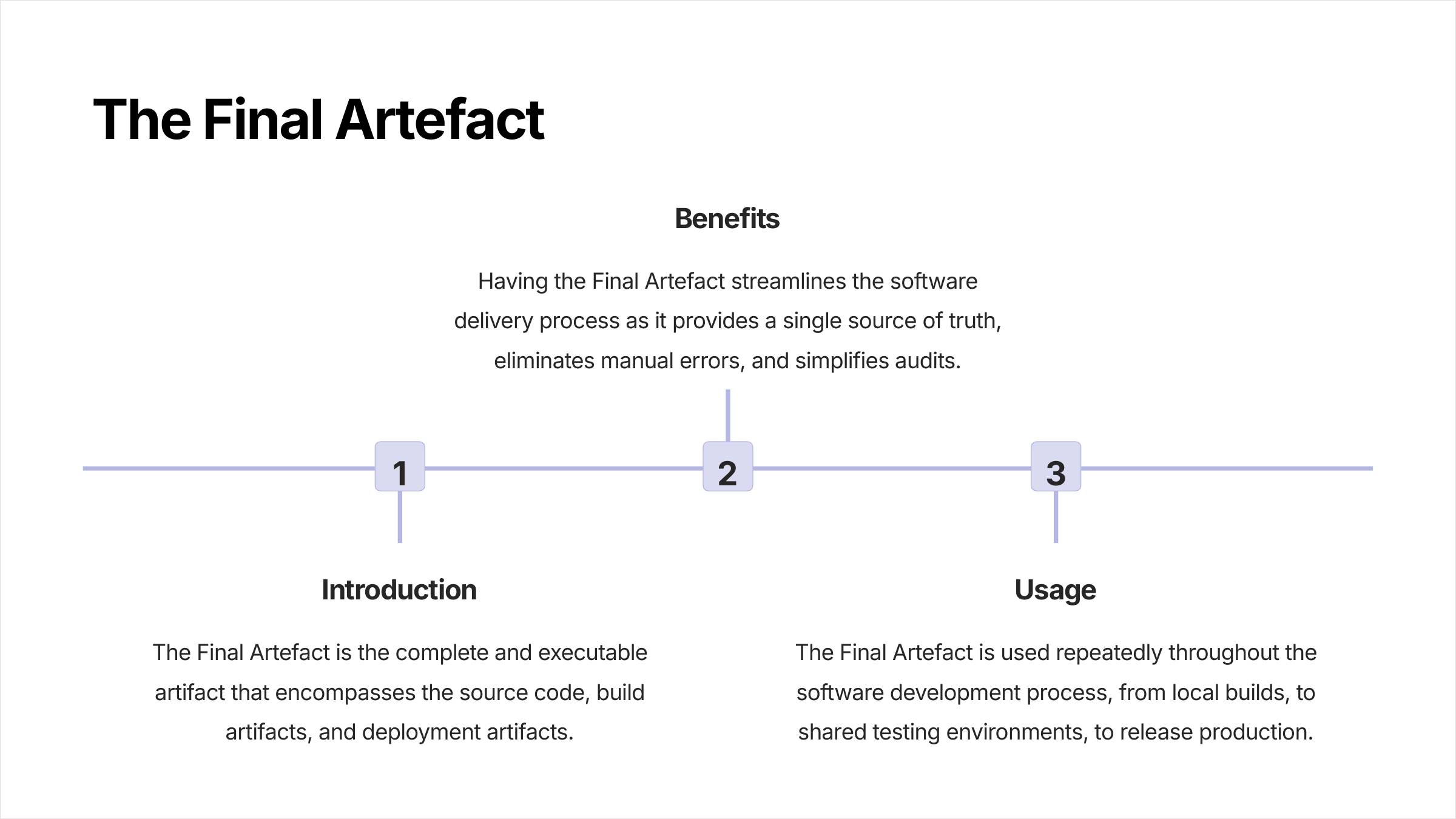

The Final Artefact
Benefits
Having the Final Artefact streamlines the software delivery process as it provides a single source of truth, eliminates manual errors, and simplifies audits.

1
2
3

Introduction
Usage
The Final Artefact is the complete and executable artifact that encompasses the source code, build artifacts, and deployment artifacts.
The Final Artefact is used repeatedly throughout the software development process, from local builds, to shared testing environments, to release production.